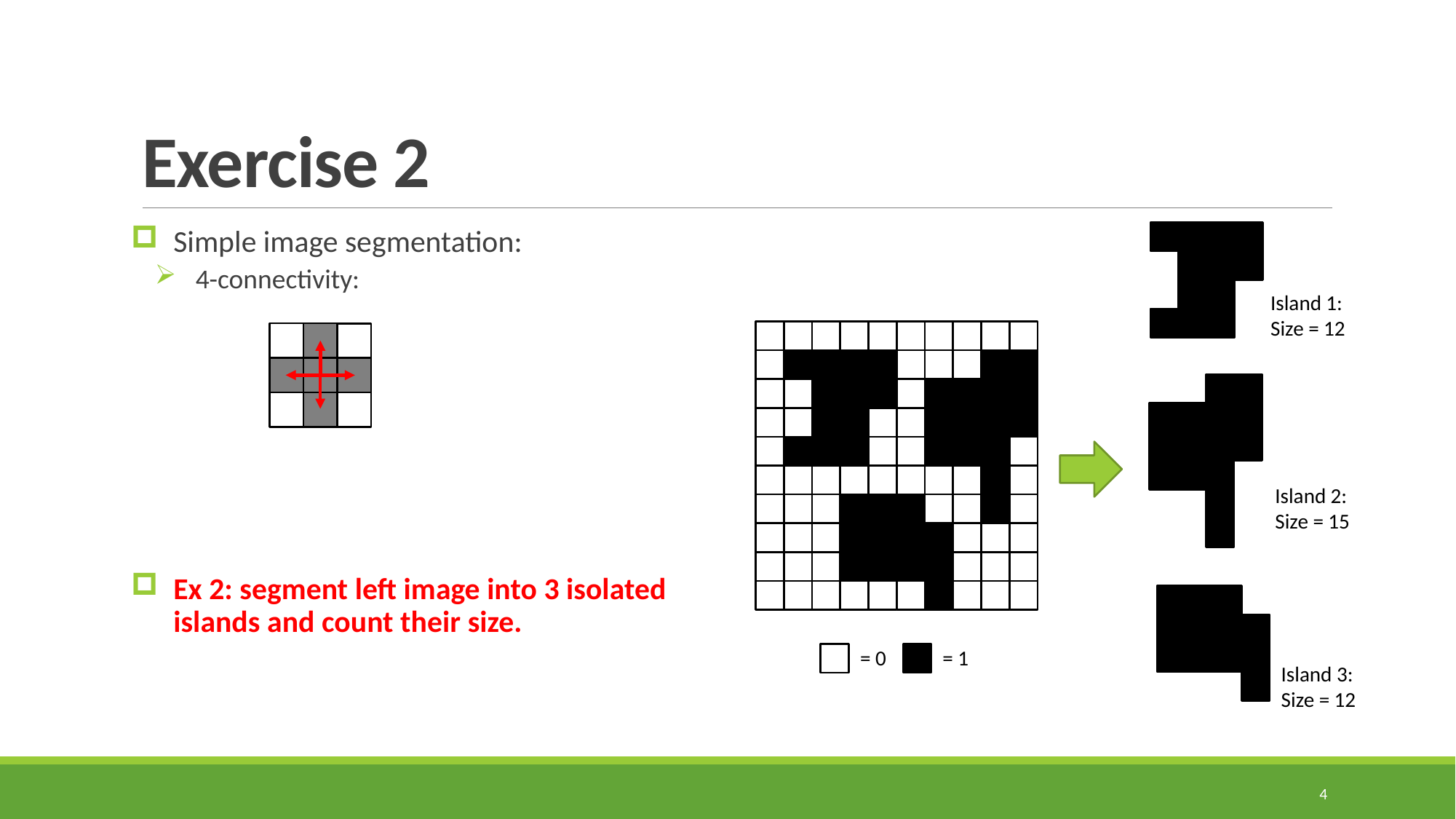

# Exercise 2
Size = 12
Simple image segmentation:
4-connectivity:

Ex 2: segment left image into 3 isolated islands and count their size.

Island 1:
Size = 12

Size = 15
Island 2:
Size = 15

= 0
= 1

Island 3:
Size = 12
Size = 12
4